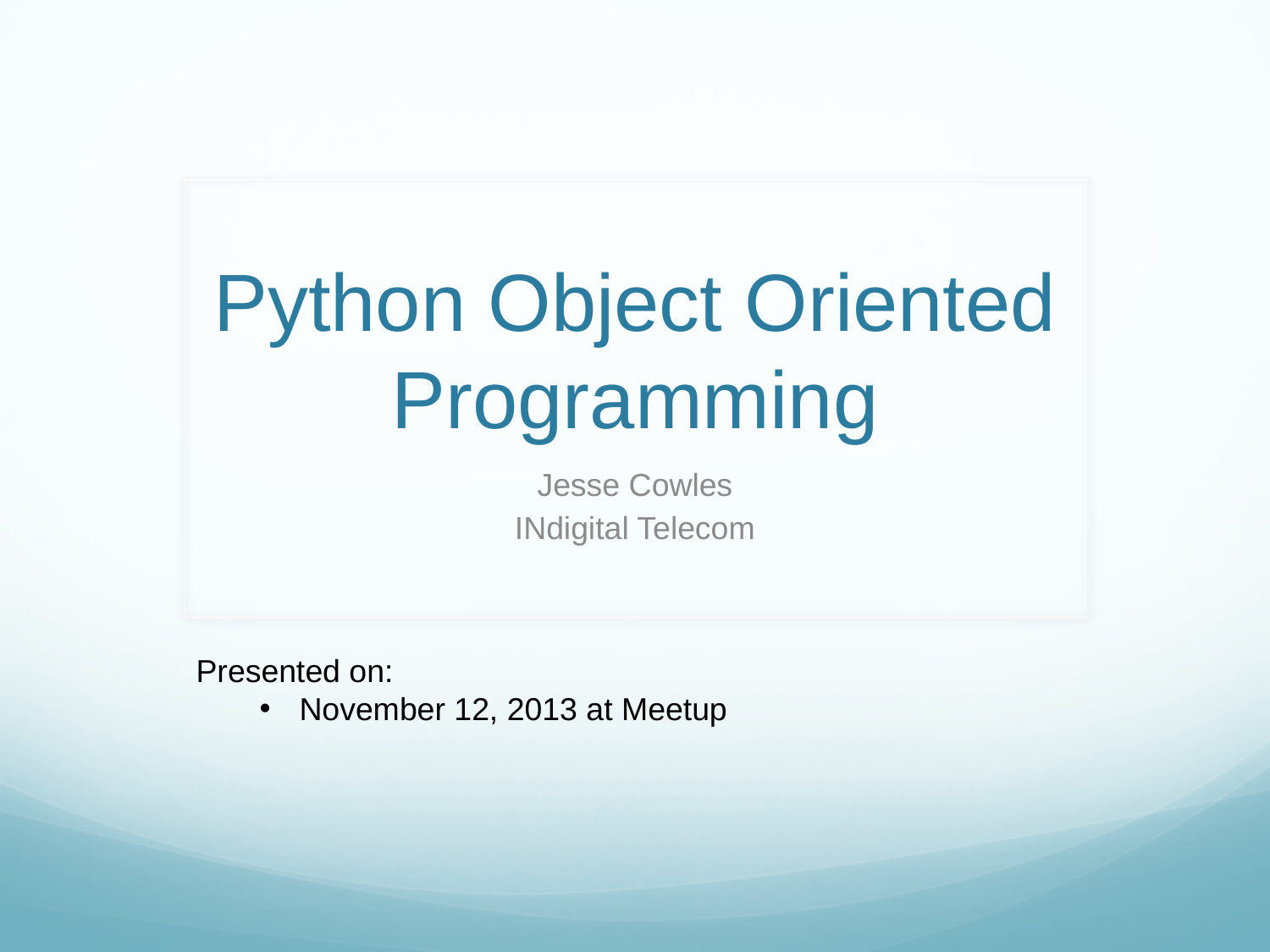

# Python Object Oriented Programming
Jesse Cowles
INdigital Telecom
Presented on:
November 12, 2013 at Meetup